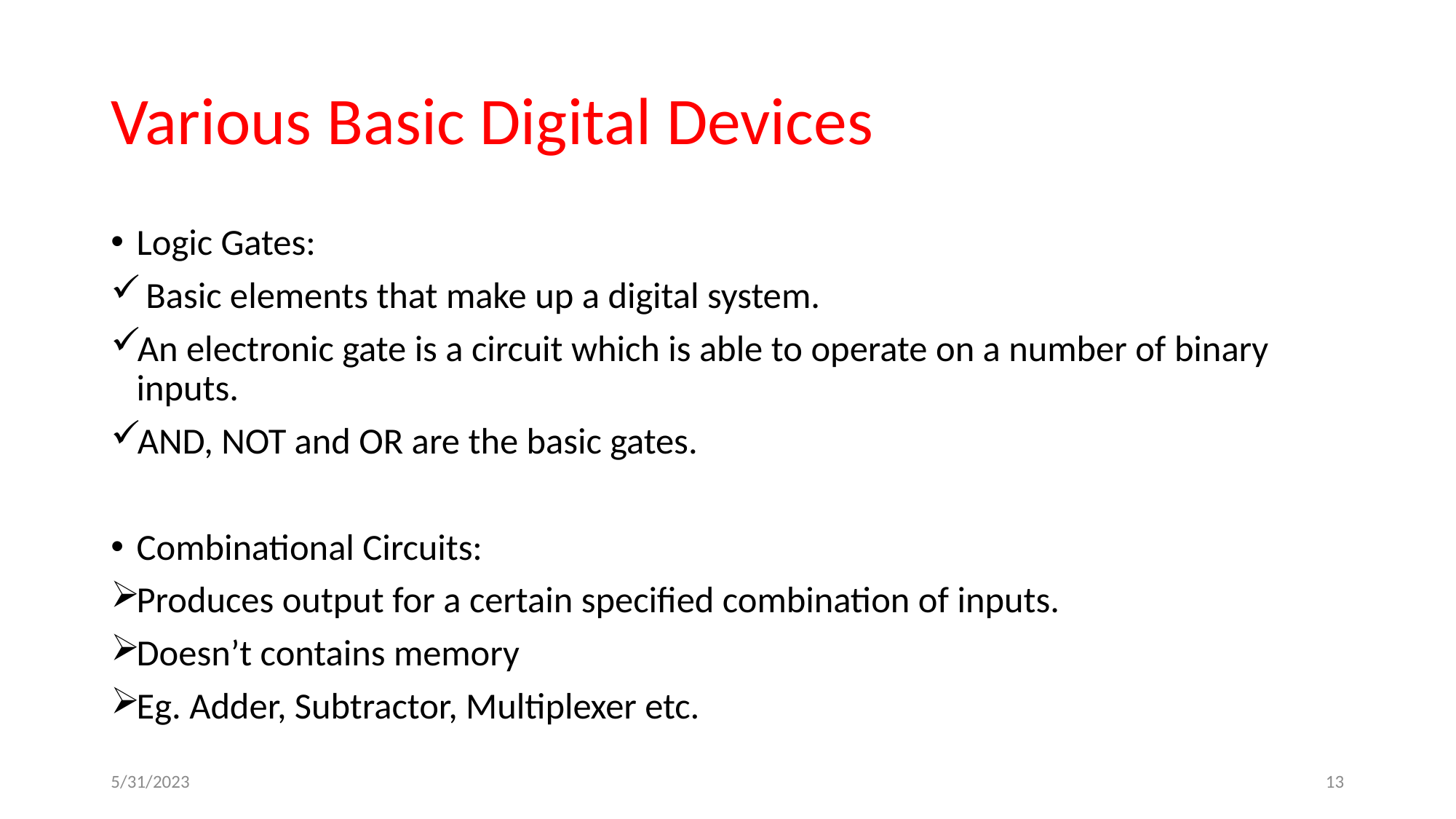

# Various Basic Digital Devices
Logic Gates:
 Basic elements that make up a digital system.
An electronic gate is a circuit which is able to operate on a number of binary inputs.
AND, NOT and OR are the basic gates.

Combinational Circuits:
Produces output for a certain specified combination of inputs.
Doesn’t contains memory
Eg. Adder, Subtractor, Multiplexer etc.
5/31/2023

13